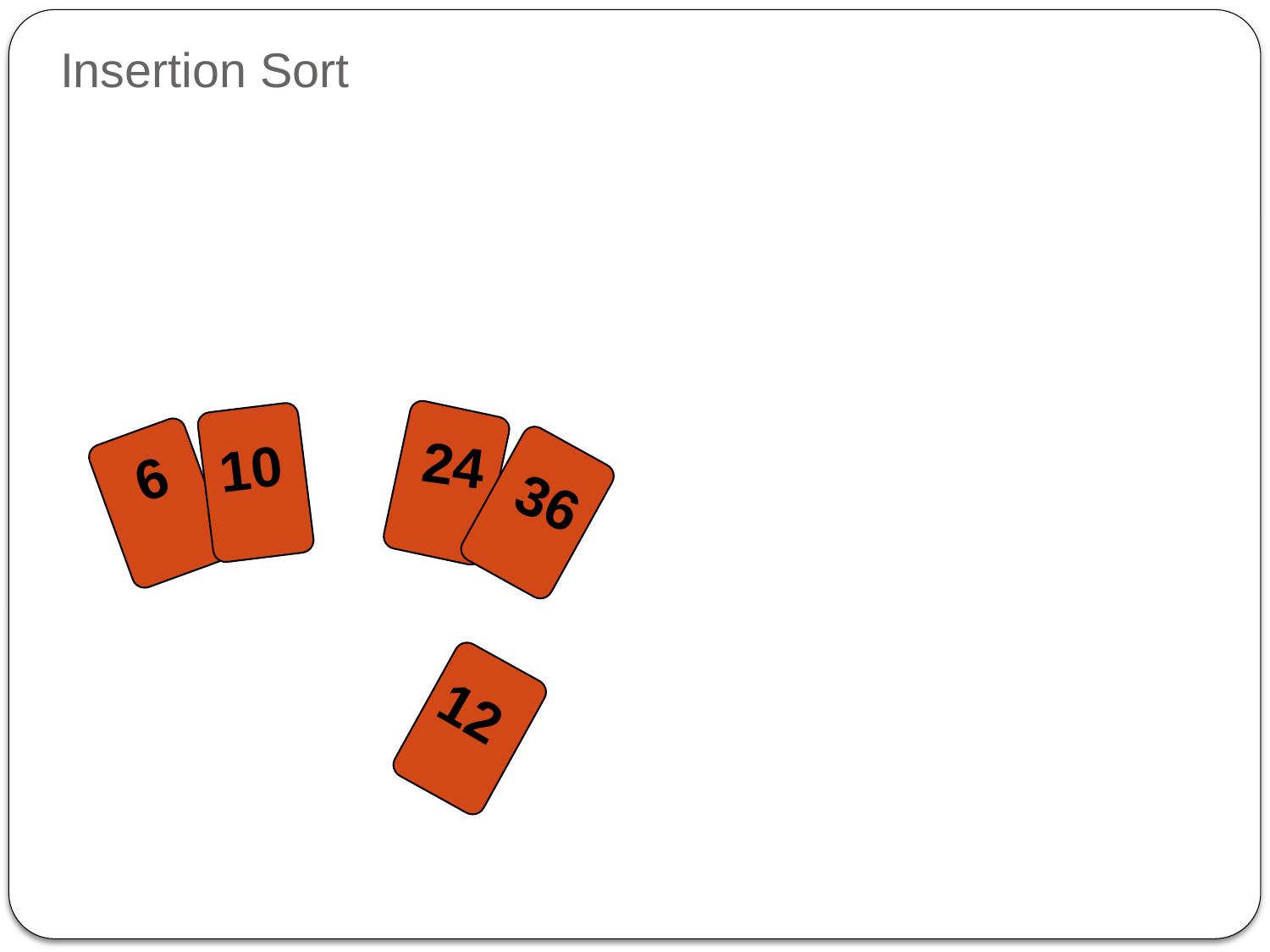

Insertion Sort

24

36

10

6

12
7